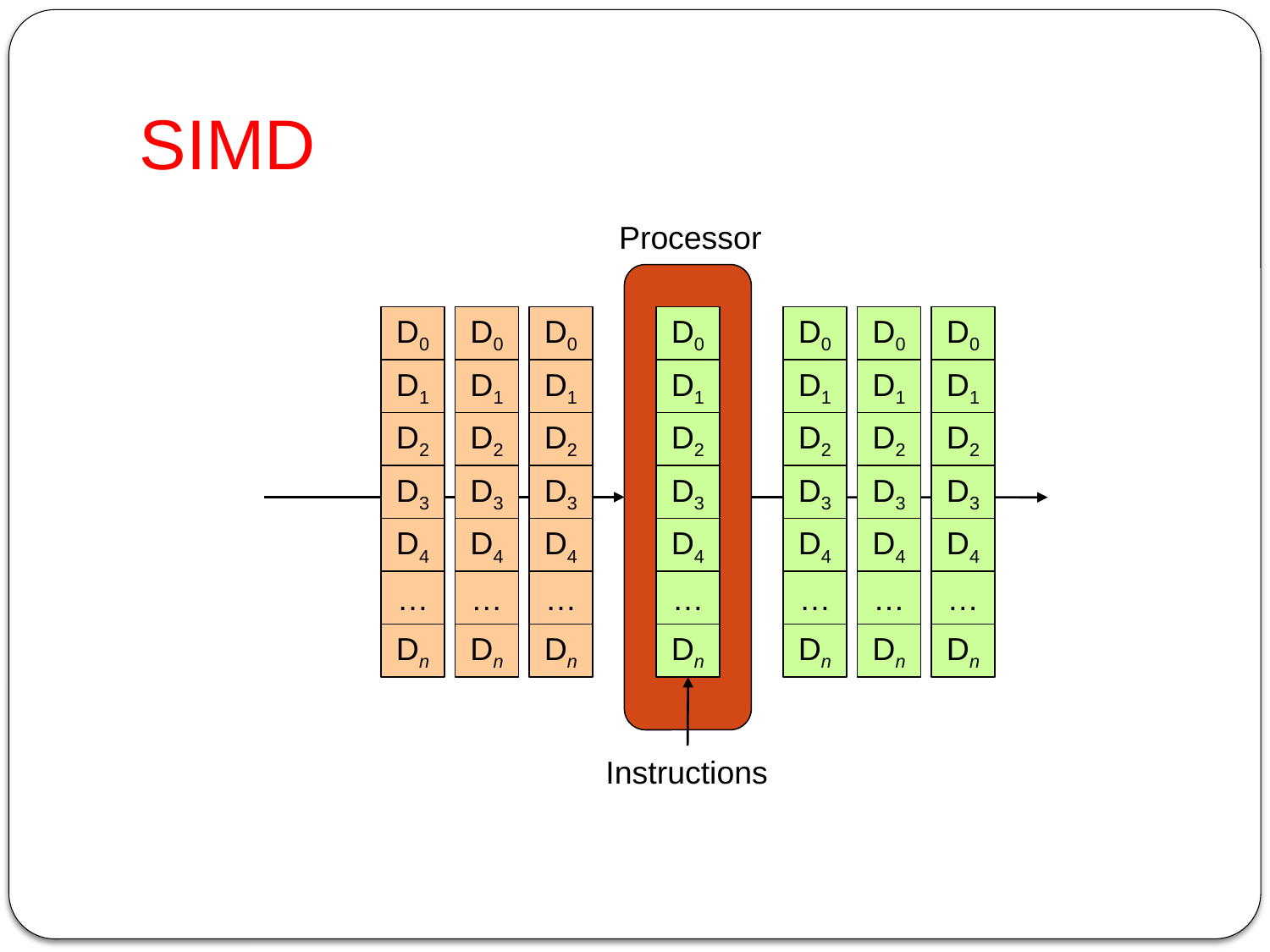

# SIMD
Processor

D0
D0
D0
D0
D0
D0
D0
D1
D1
D1
D1
D1
D1
D1
D2
D2
D2
D2
D2
D2
D2
D3
D3
D3
D3
D3
D3
D3
D4
D4
D4
D4
D4
D4
D4
…
…
…
…
…
…
…
Dn
Dn
Dn
Dn
Dn
Dn
Dn
Instructions